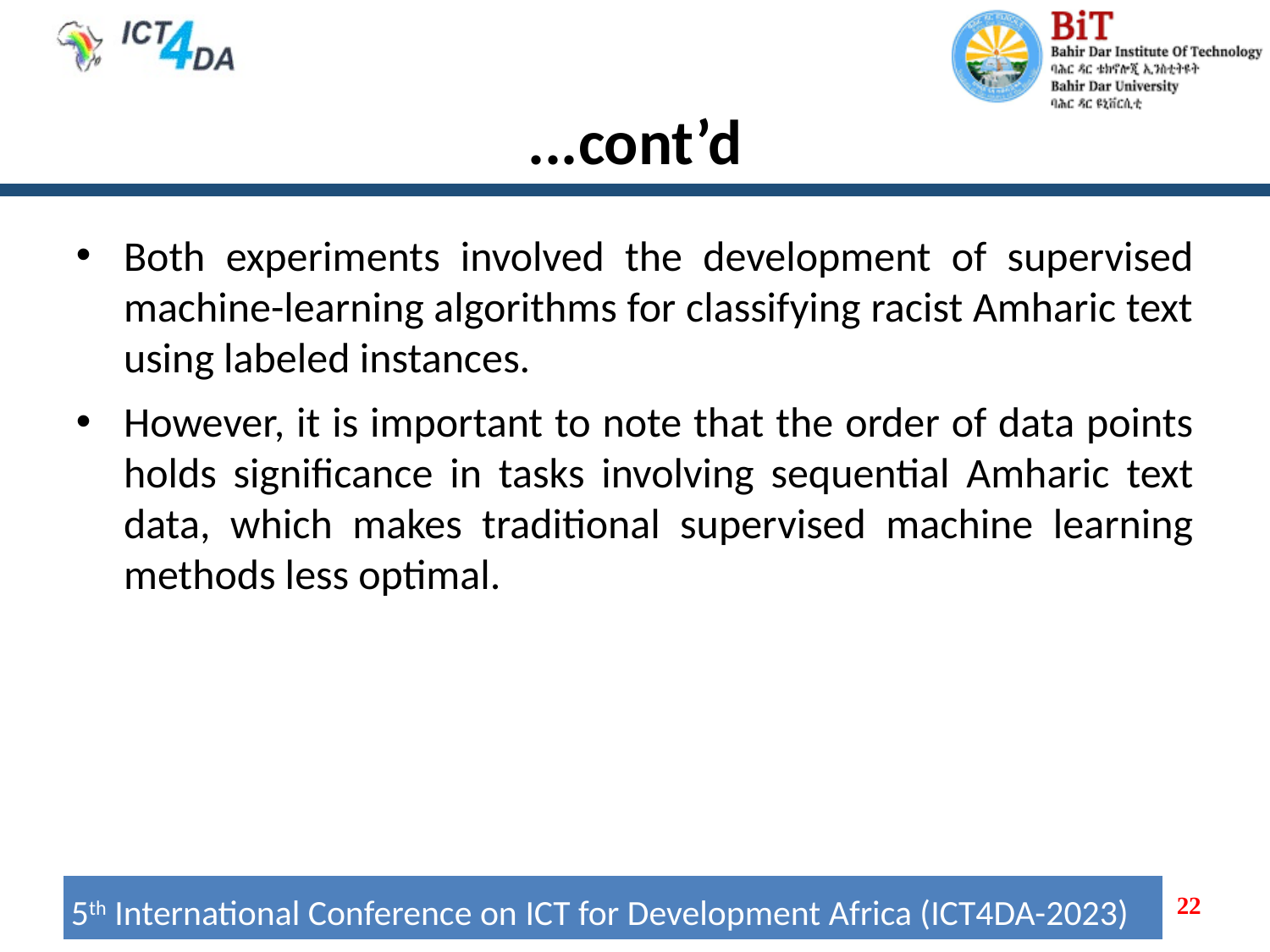

# ...cont’d
Both experiments involved the development of supervised machine-learning algorithms for classifying racist Amharic text using labeled instances.
However, it is important to note that the order of data points holds significance in tasks involving sequential Amharic text data, which makes traditional supervised machine learning methods less optimal.

22